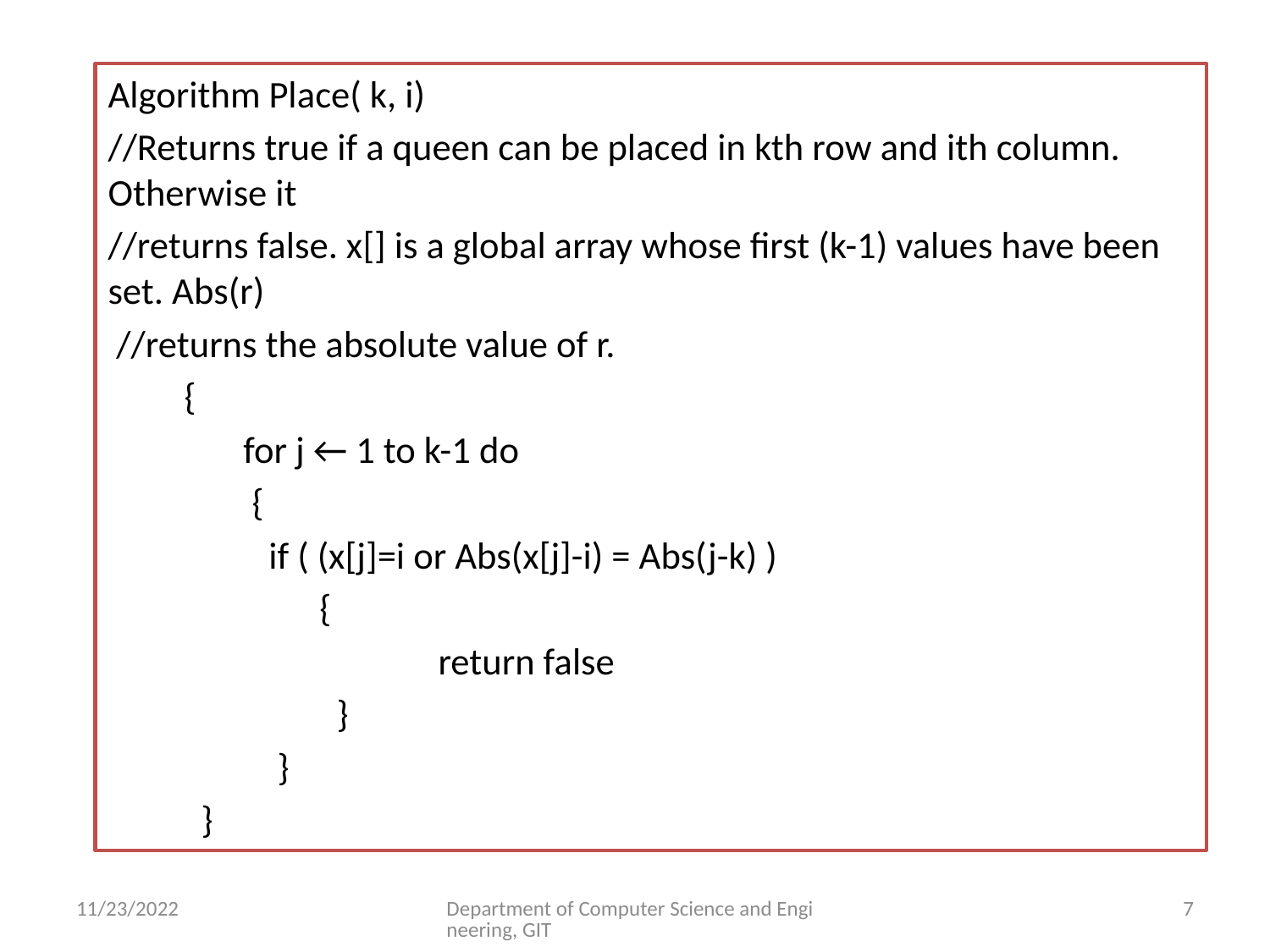

Algorithm Place( k, i)
//Returns true if a queen can be placed in kth row and ith column. Otherwise it
//returns false. x[] is a global array whose first (k-1) values have been set. Abs(r)
 //returns the absolute value of r.
         {
                for j ← 1 to k-1 do
                 {
                   if ( (x[j]=i or Abs(x[j]-i) = Abs(j-k) )
                         {
                                       return false
                           }
                    }
           }
11/23/2022
Department of Computer Science and Engineering, GIT
7